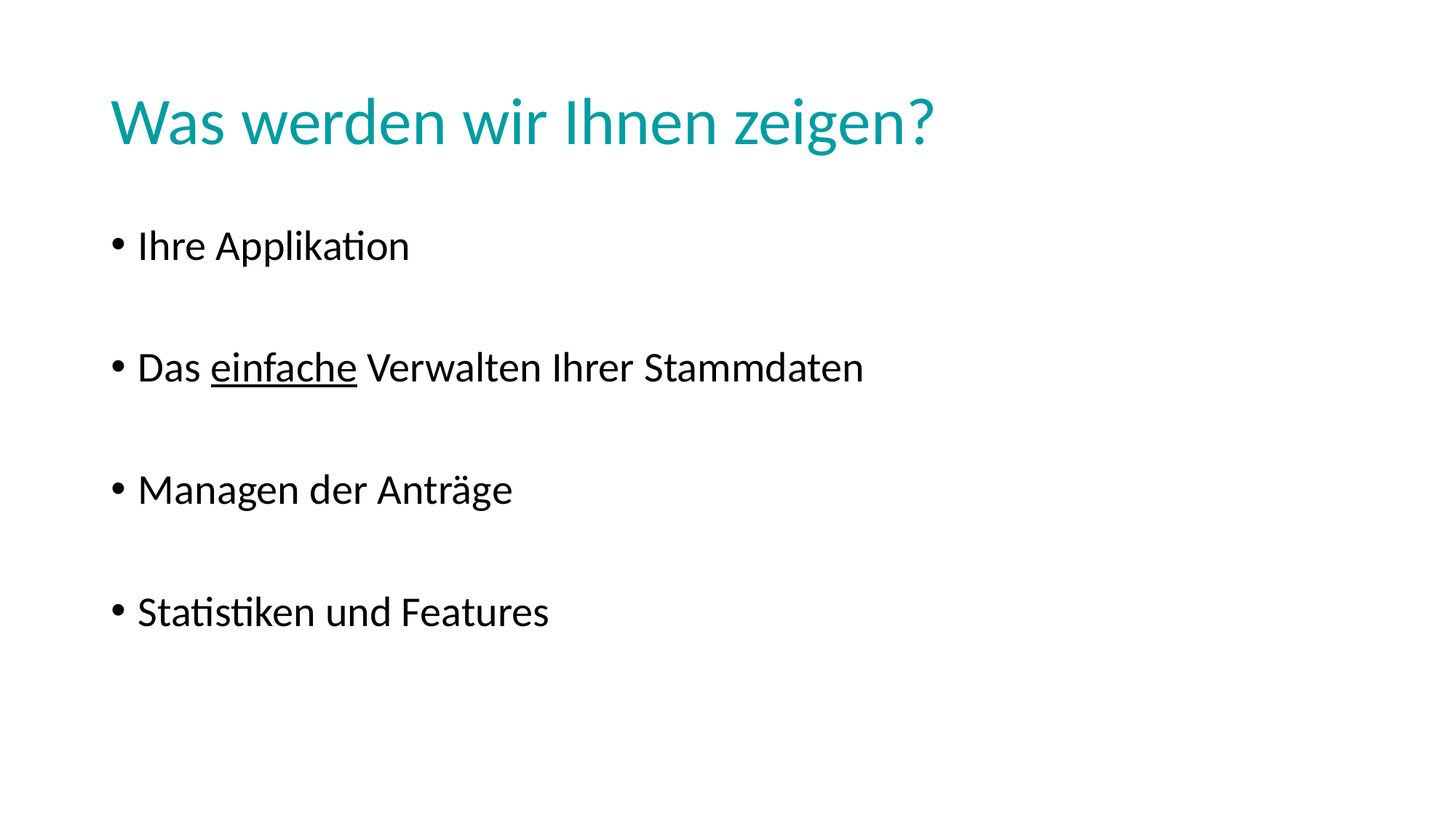

# Was werden wir Ihnen zeigen?
Ihre Applikation

Das einfache Verwalten Ihrer Stammdaten

Managen der Anträge

Statistiken und Features